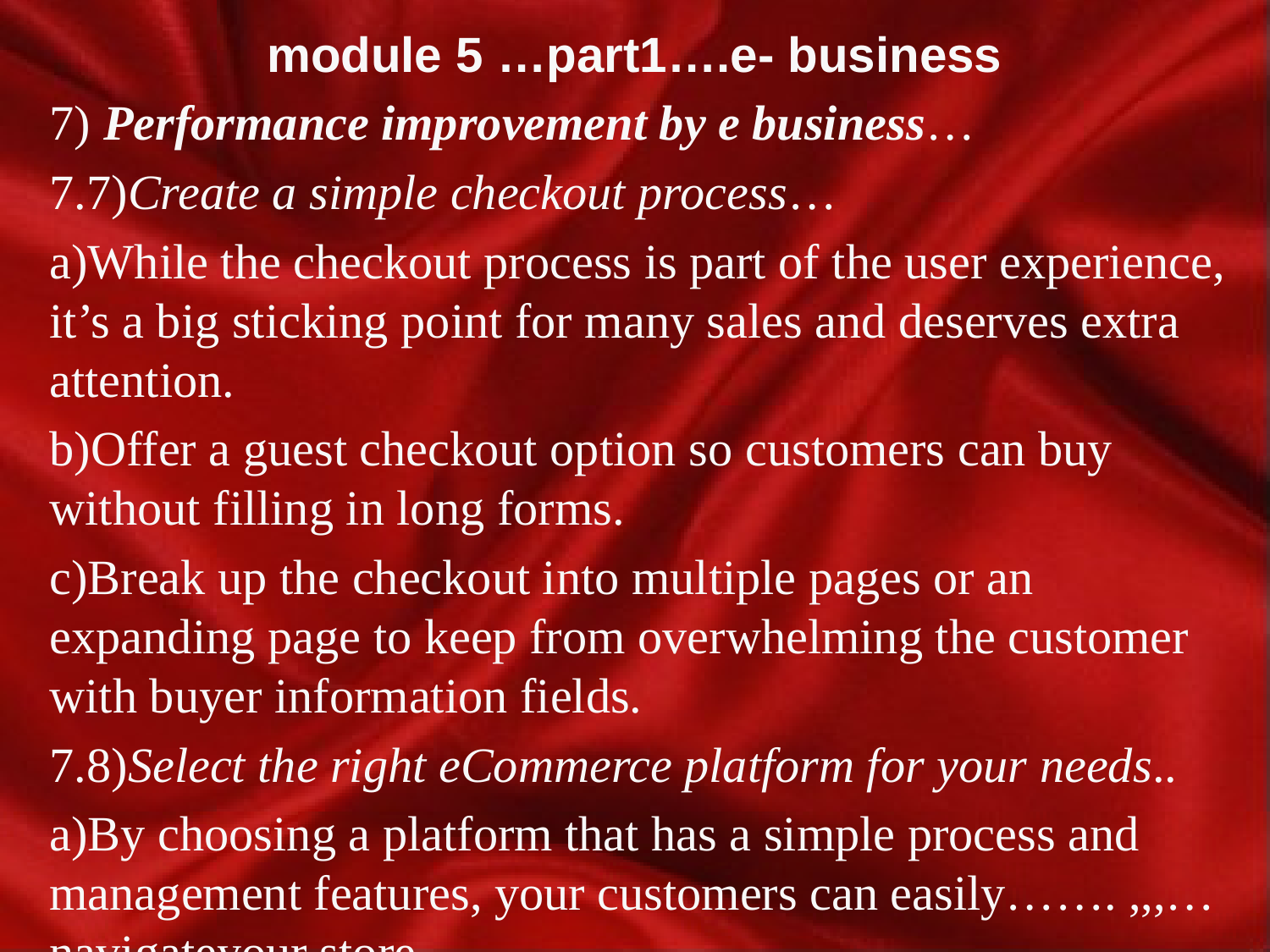

# module 5 …part1….e- business
7) Performance improvement by e business…
7.7)Create a simple checkout process…
a)While the checkout process is part of the user experience, it’s a big sticking point for many sales and deserves extra attention.
b)Offer a guest checkout option so customers can buy without filling in long forms.
c)Break up the checkout into multiple pages or an expanding page to keep from overwhelming the customer with buyer information fields.
7.8)Select the right eCommerce platform for your needs..
a)By choosing a platform that has a simple process and management features, your customers can easily……. ,,,…navigateyour store.